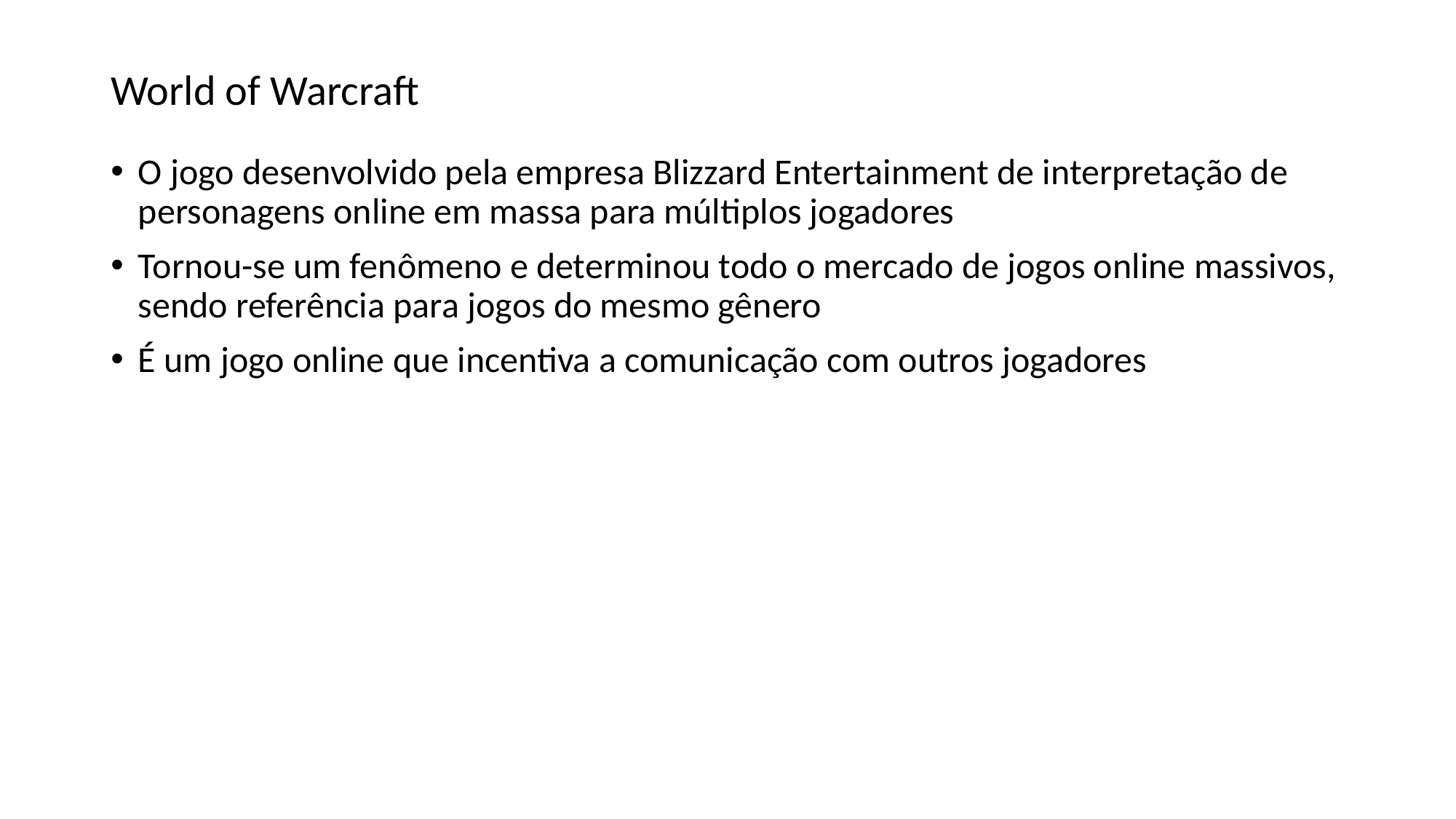

# World of Warcraft
O jogo desenvolvido pela empresa Blizzard Entertainment de interpretação de personagens online em massa para múltiplos jogadores
Tornou-se um fenômeno e determinou todo o mercado de jogos online massivos, sendo referência para jogos do mesmo gênero
É um jogo online que incentiva a comunicação com outros jogadores